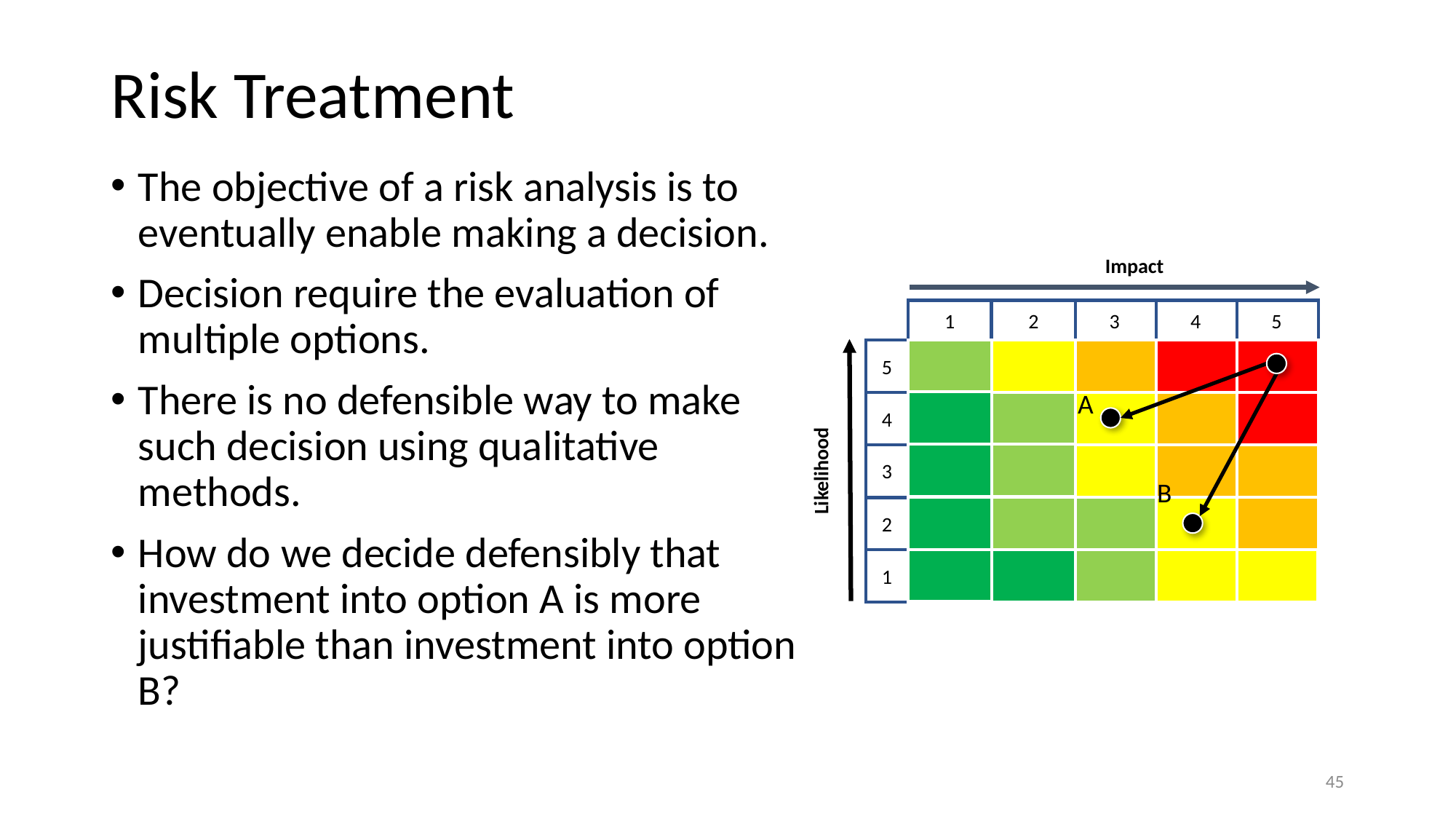

# Risk Treatment
The objective of a risk analysis is to eventually enable making a decision.
Decision require the evaluation of multiple options.
There is no defensible way to make such decision using qualitative methods.
How do we decide defensibly that investment into option A is more justifiable than investment into option B?
Impact
1
2
3
4
5

5

4

3

2

1
Likelihood

A

B

45